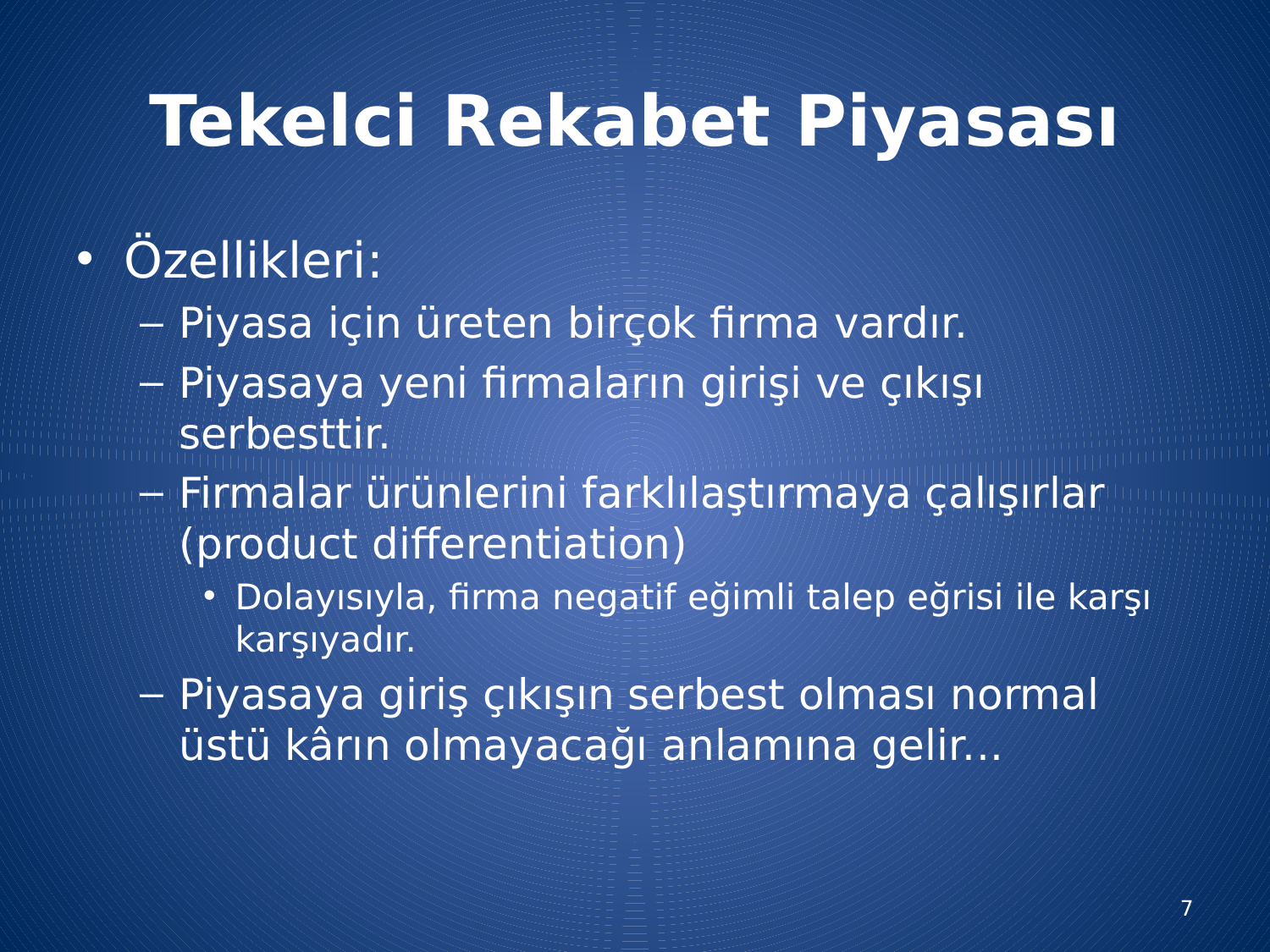

# Tekelci Rekabet Piyasası
Özellikleri:
Piyasa için üreten birçok firma vardır.
Piyasaya yeni firmaların girişi ve çıkışı serbesttir.
Firmalar ürünlerini farklılaştırmaya çalışırlar (product differentiation)
Dolayısıyla, firma negatif eğimli talep eğrisi ile karşı karşıyadır.
Piyasaya giriş çıkışın serbest olması normal üstü kârın olmayacağı anlamına gelir...
7